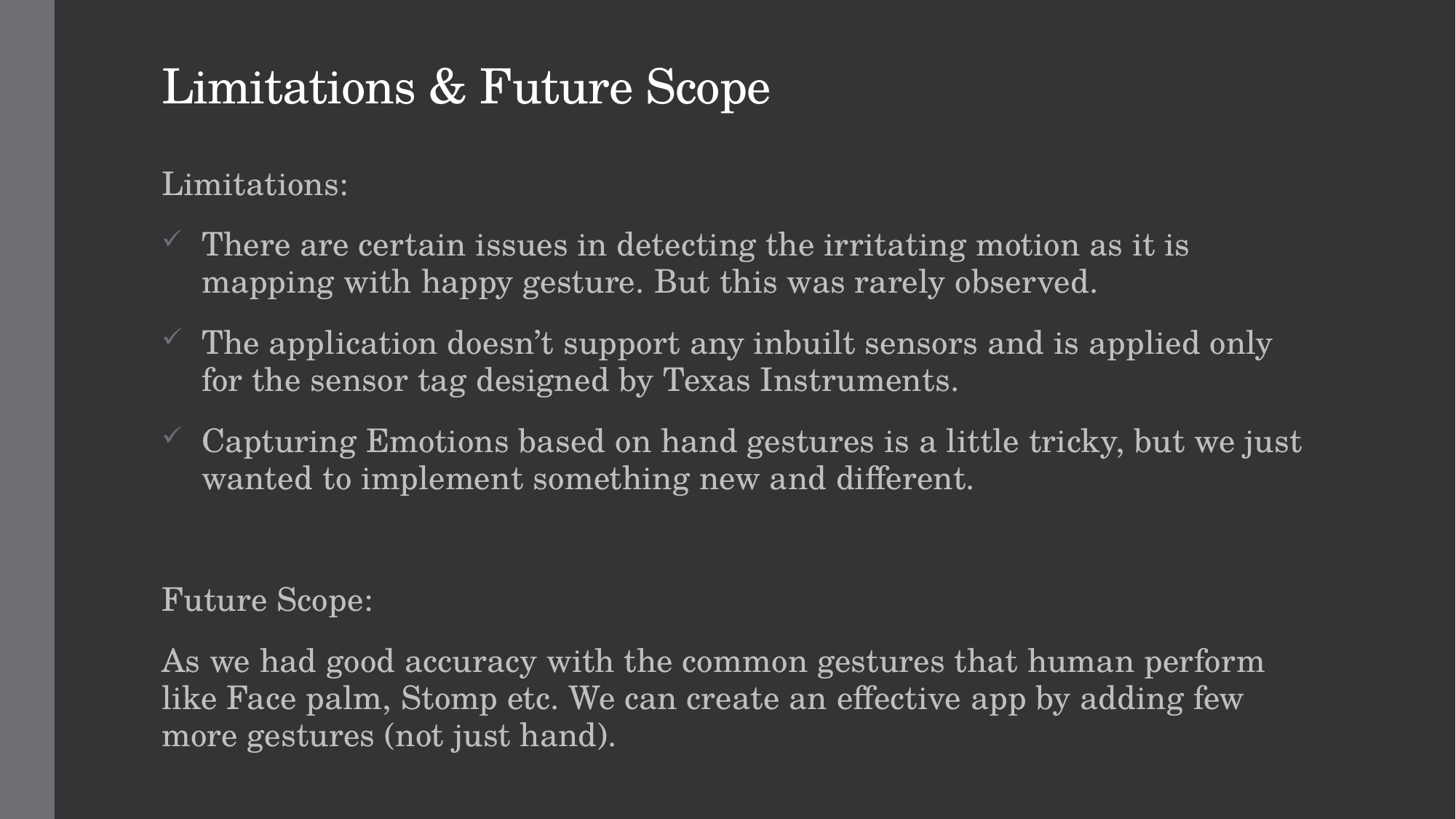

# Limitations & Future Scope
Limitations:
There are certain issues in detecting the irritating motion as it is mapping with happy gesture. But this was rarely observed.
The application doesn’t support any inbuilt sensors and is applied only for the sensor tag designed by Texas Instruments.
Capturing Emotions based on hand gestures is a little tricky, but we just wanted to implement something new and different.

Future Scope:
As we had good accuracy with the common gestures that human perform like Face palm, Stomp etc. We can create an effective app by adding few more gestures (not just hand).